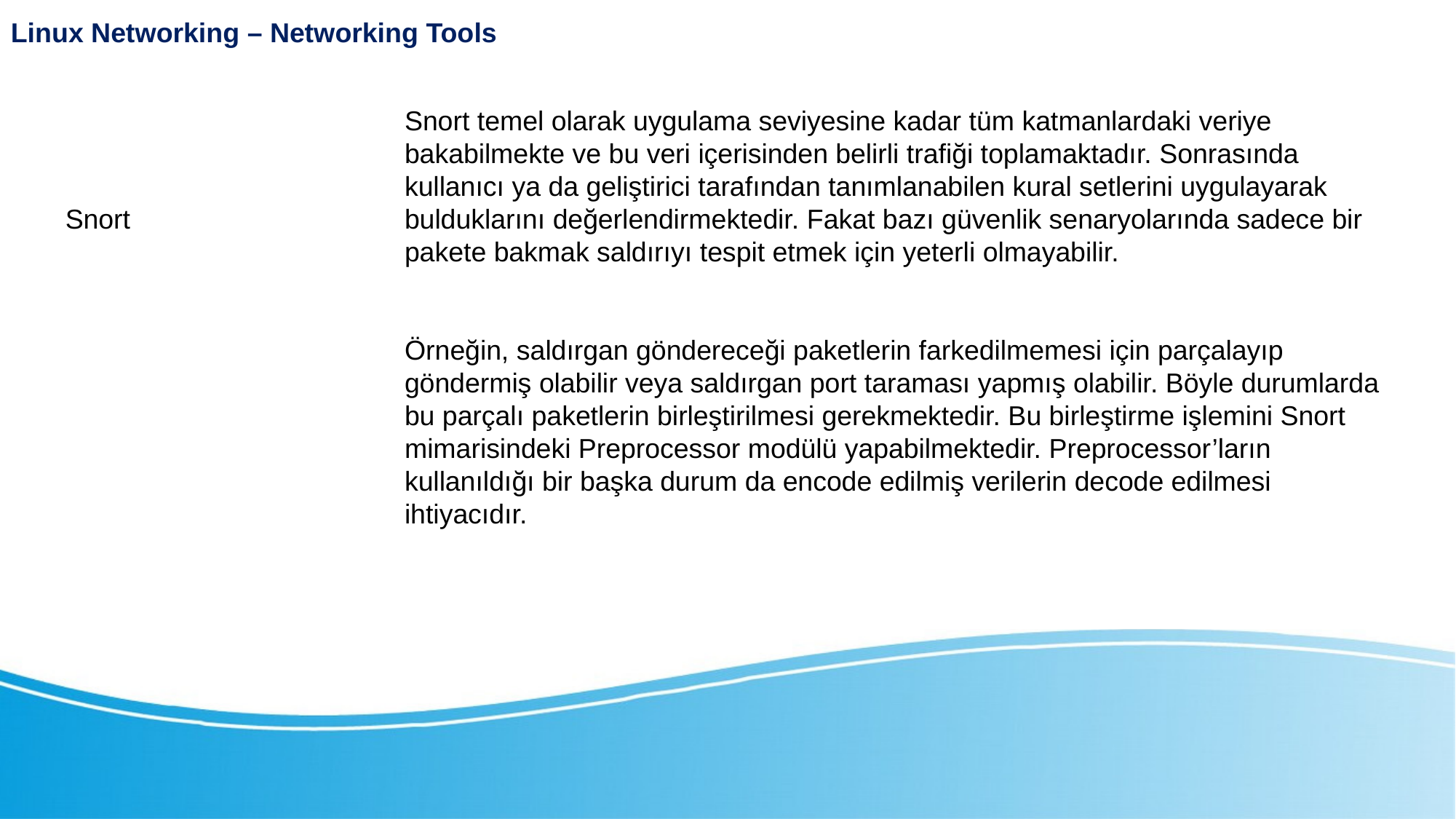

Linux Networking – Networking Tools
Snort temel olarak uygulama seviyesine kadar tüm katmanlardaki veriye bakabilmekte ve bu veri içerisinden belirli trafiği toplamaktadır. Sonrasında kullanıcı ya da geliştirici tarafından tanımlanabilen kural setlerini uygulayarak bulduklarını değerlendirmektedir. Fakat bazı güvenlik senaryolarında sadece bir pakete bakmak saldırıyı tespit etmek için yeterli olmayabilir.

Örneğin, saldırgan göndereceği paketlerin farkedilmemesi için parçalayıp göndermiş olabilir veya saldırgan port taraması yapmış olabilir. Böyle durumlarda bu parçalı paketlerin birleştirilmesi gerekmektedir. Bu birleştirme işlemini Snort mimarisindeki Preprocessor modülü yapabilmektedir. Preprocessor’ların kullanıldığı bir başka durum da encode edilmiş verilerin decode edilmesi ihtiyacıdır.

Snort